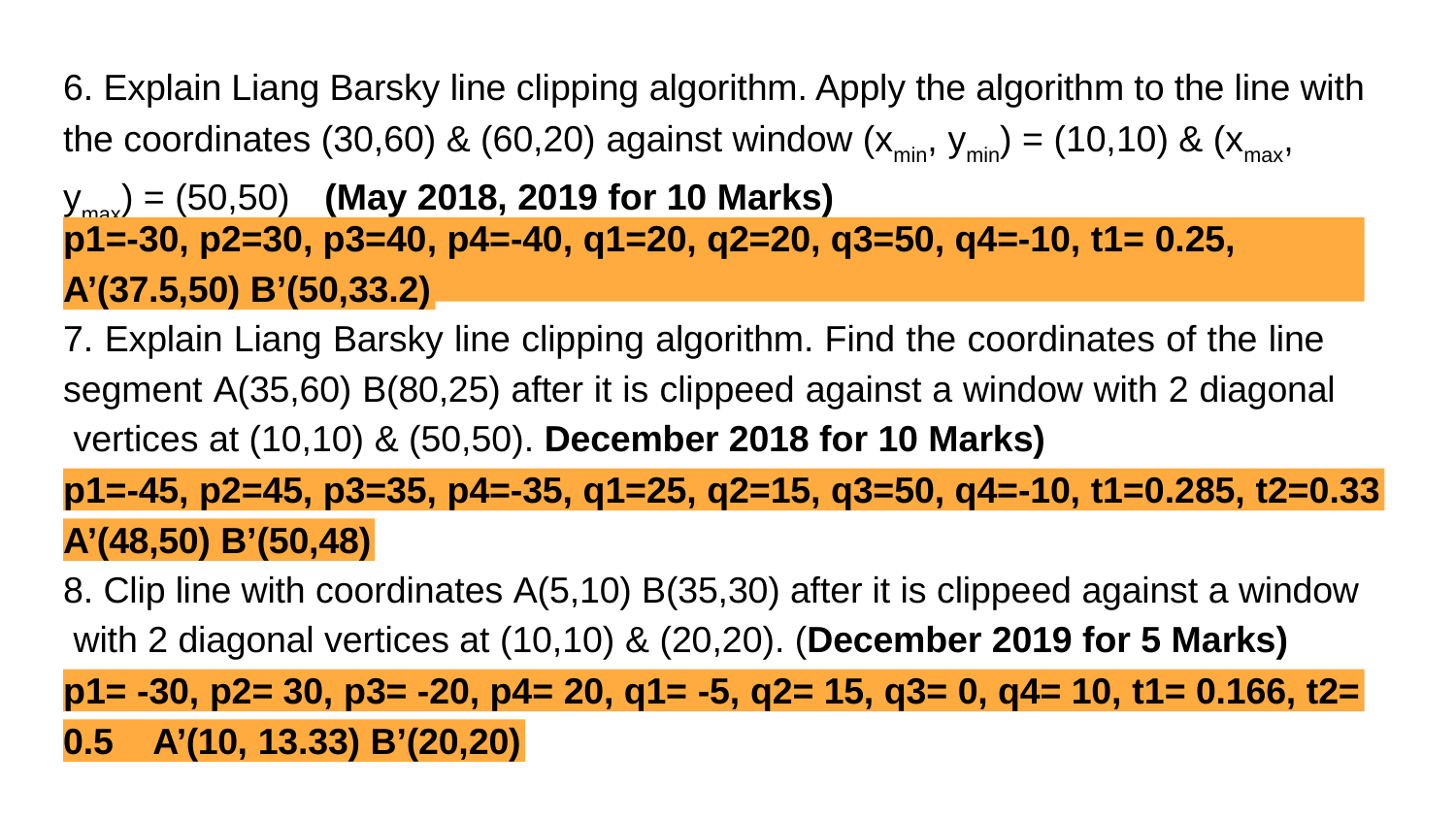

6. Explain Liang Barsky line clipping algorithm. Apply the algorithm to the line with  the coordinates (30,60) & (60,20) against window (xmin, ymin) = (10,10) & (xmax,  ymax) = (50,50)	(May 2018, 2019 for 10 Marks)
p1=-30, p2=30, p3=40, p4=-40, q1=20, q2=20, q3=50, q4=-10, t1= 0.25, t2=0.67
A’(37.5,50) B’(50,33.2)
7. Explain Liang Barsky line clipping algorithm. Find the coordinates of the line  segment A(35,60) B(80,25) after it is clippeed against a window with 2 diagonal  vertices at (10,10) & (50,50). December 2018 for 10 Marks)
p1=-45, p2=45, p3=35, p4=-35, q1=25, q2=15, q3=50, q4=-10, t1=0.285, t2=0.33
A’(48,50) B’(50,48)
8. Clip line with coordinates A(5,10) B(35,30) after it is clippeed against a window  with 2 diagonal vertices at (10,10) & (20,20). (December 2019 for 5 Marks)
p1= -30, p2= 30, p3= -20, p4= 20, q1= -5, q2= 15, q3= 0, q4= 10, t1= 0.166, t2=
0.5	A’(10, 13.33) B’(20,20)